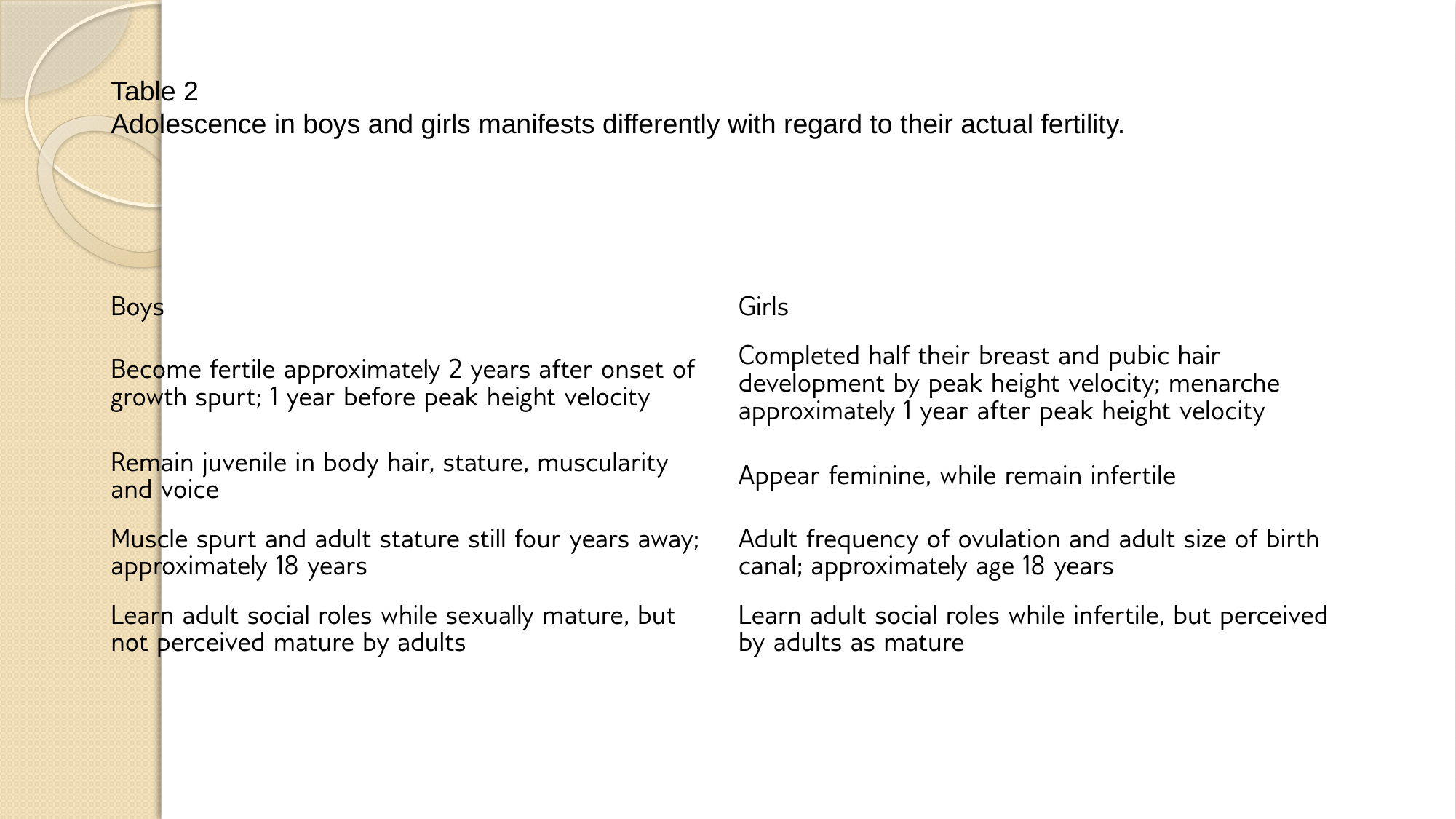

# Table 2
Adolescence in boys and girls manifests differently with regard to their actual fertility.

| Boys | Girls |
| --- | --- |
| Become fertile approximately 2 years after onset of growth spurt; 1 year before peak height velocity | Completed half their breast and pubic hair development by peak height velocity; menarche approximately 1 year after peak height velocity |
| Remain juvenile in body hair, stature, muscularity and voice | Appear feminine, while remain infertile |
| Muscle spurt and adult stature still four years away; approximately 18 years | Adult frequency of ovulation and adult size of birth canal; approximately age 18 years |
| Learn adult social roles while sexually mature, but not perceived mature by adults | Learn adult social roles while infertile, but perceived by adults as mature |